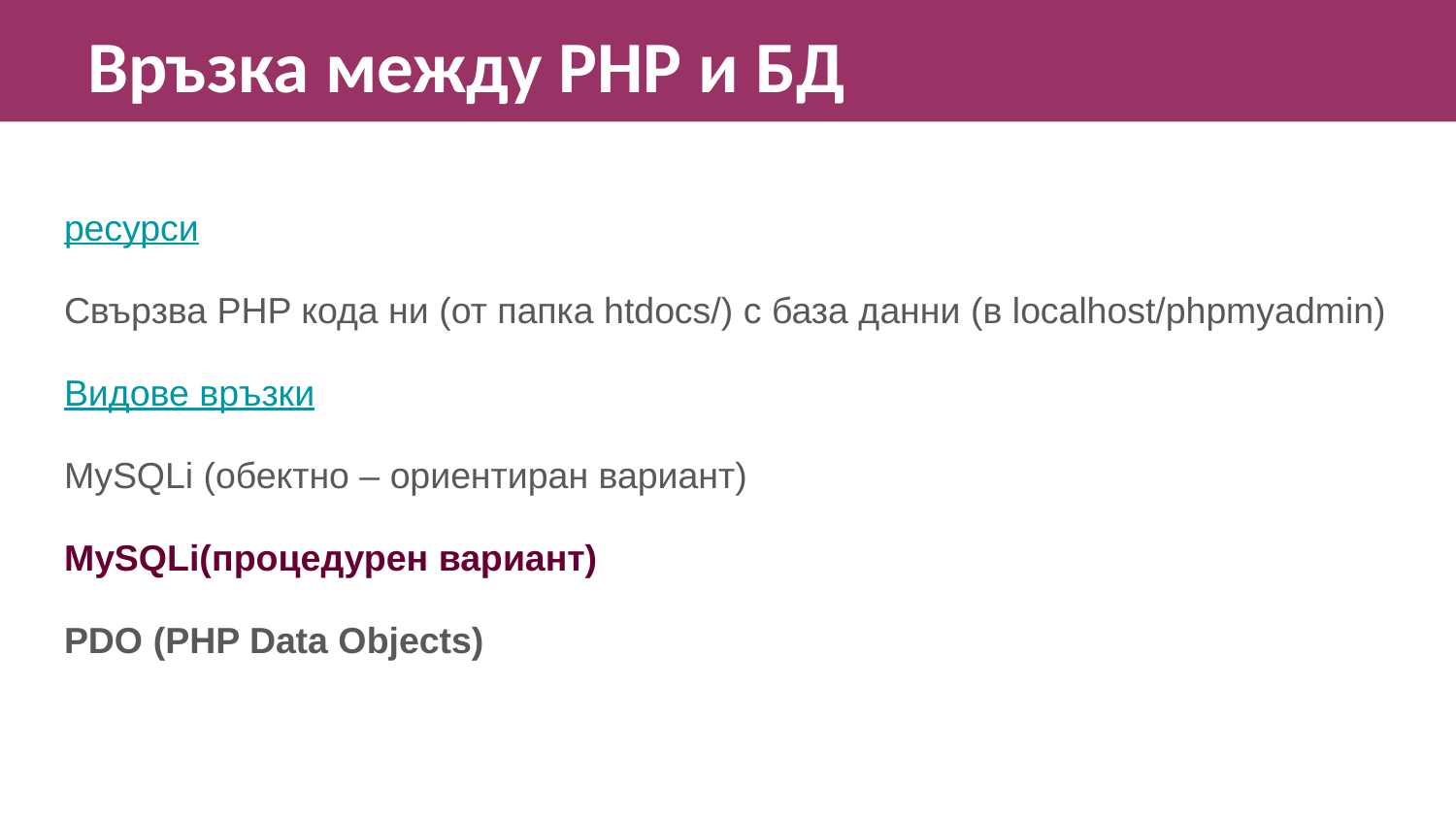

Връзка между РНР и БД
ресурси
Свързва PHP кода ни (от папка htdocs/) с база данни (в localhost/phpmyadmin)
Видове връзки
MySQLi (обектно – ориентиран вариант)
MySQLi(процедурен вариант)
PDO (PHP Data Objects)